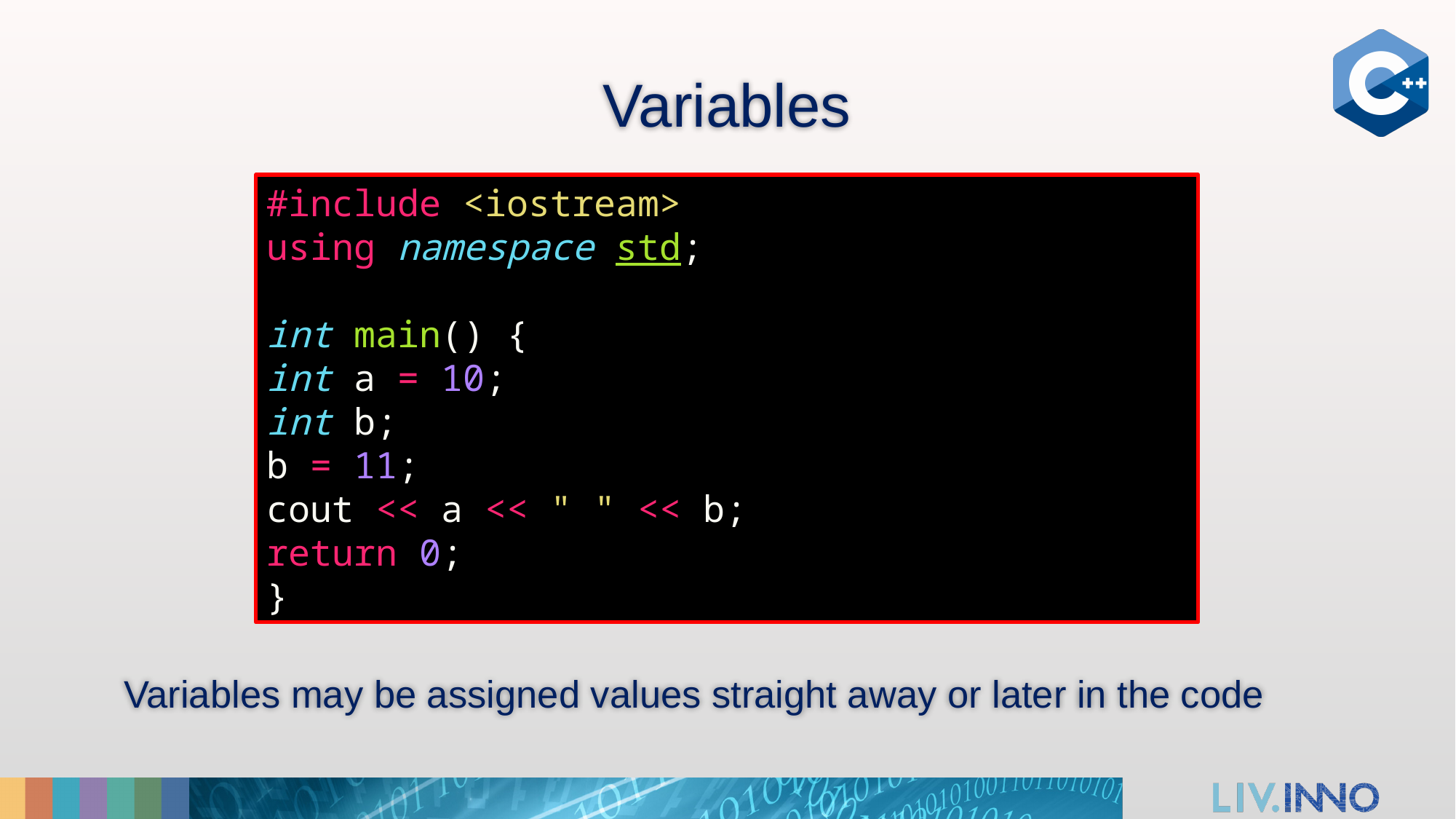

# Variables
#include <iostream>
using namespace std;
int main() {
int a = 10;
int b;
b = 11;
cout << a << " " << b;
return 0;
}
Variables may be assigned values straight away or later in the code